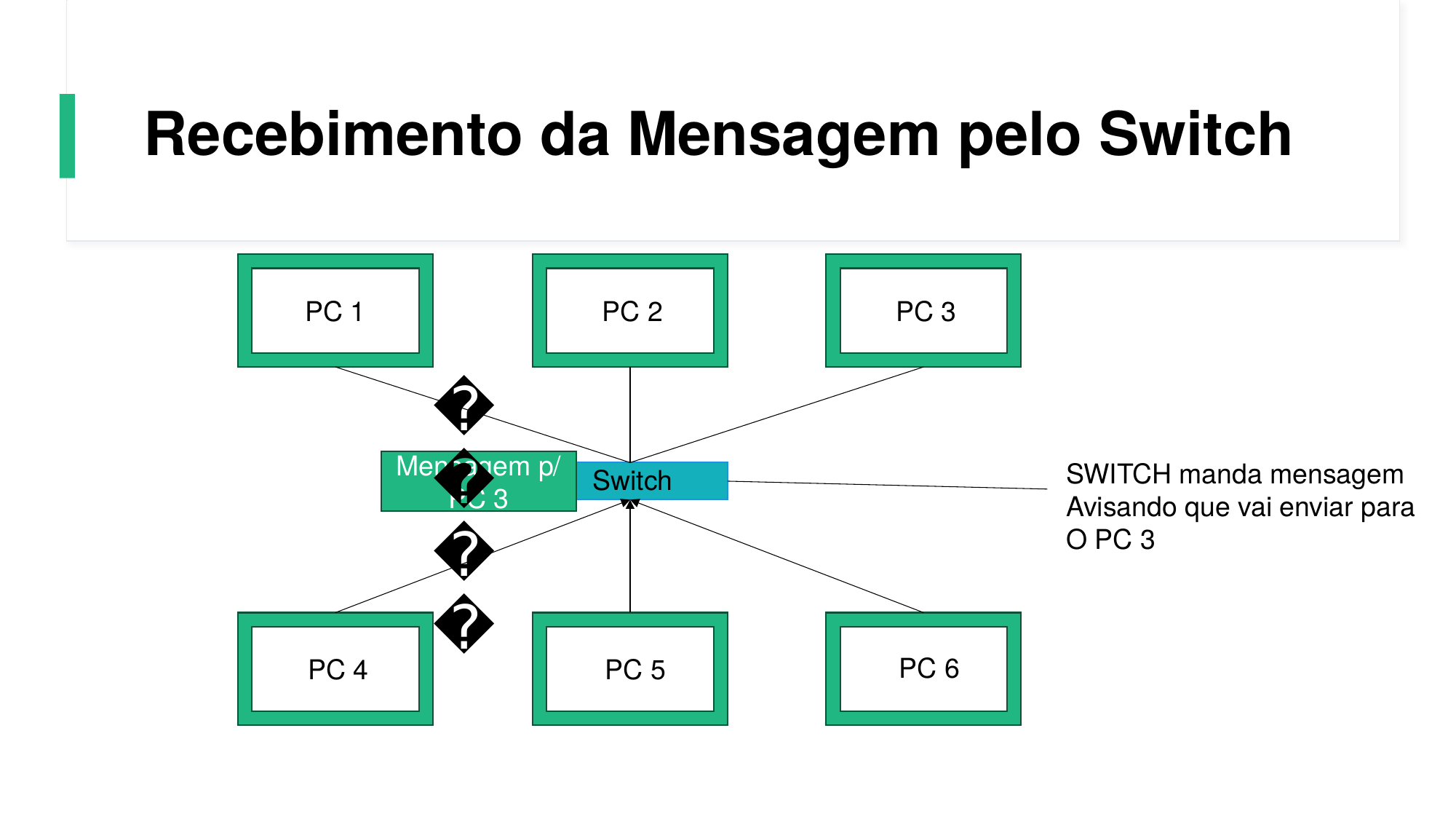

# Recebimento da Mensagem pelo Switch

PC 1
PC 2
PC 3
👍🏼
Mensagem p/ PC 3
SWITCH manda mensagem
Avisando que vai enviar para
O PC 3
Switch

PC 6
PC 4
PC 5